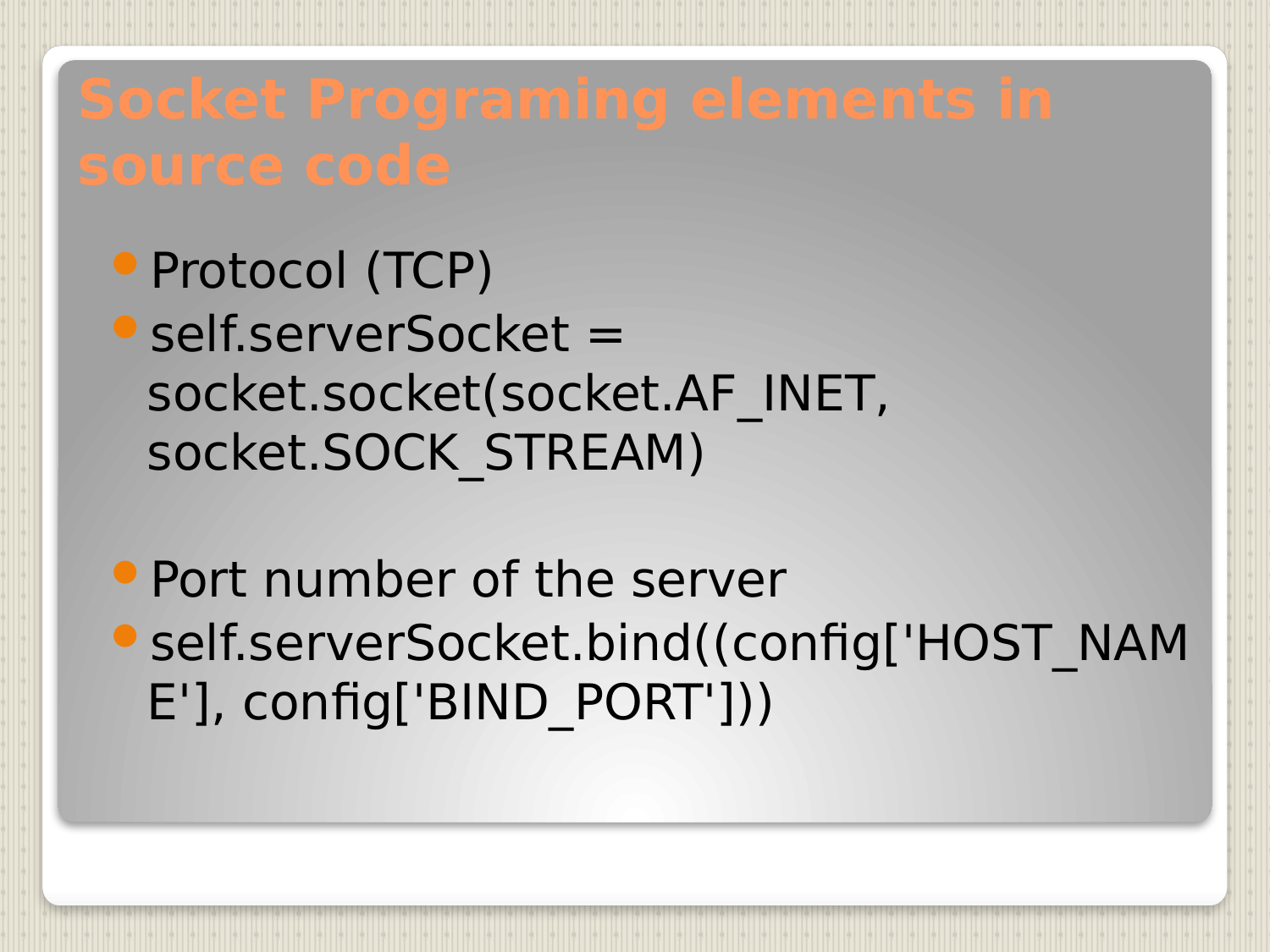

# Socket Programing elements in source code
Protocol (TCP)
self.serverSocket = socket.socket(socket.AF_INET, socket.SOCK_STREAM)

Port number of the server
self.serverSocket.bind((config['HOST_NAME'], config['BIND_PORT']))